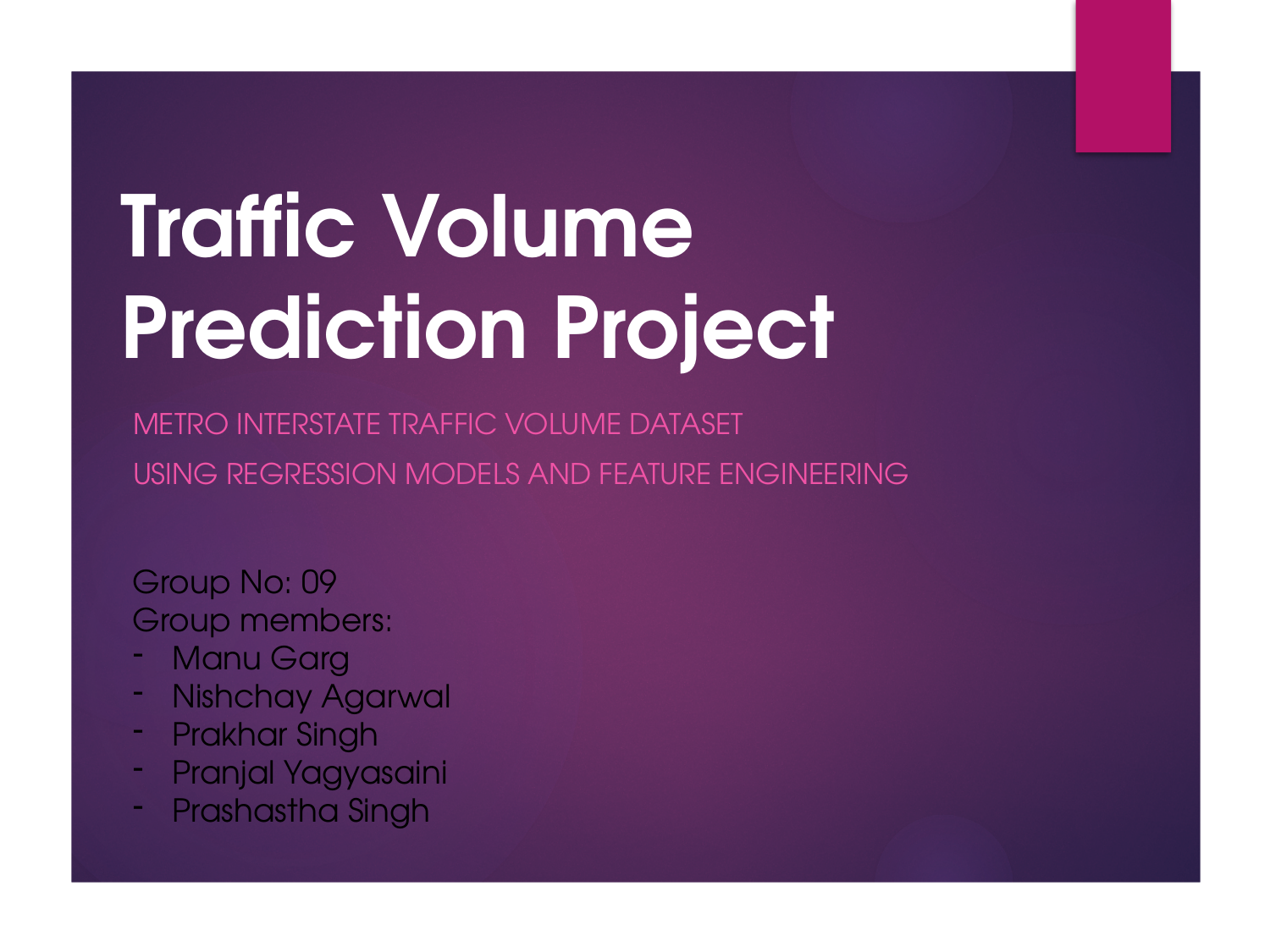

# Traffic Volume Prediction Project
Metro Interstate Traffic Volume Dataset
Using Regression Models and Feature Engineering
Group No: 09
Group members:
Manu Garg
Nishchay Agarwal
Prakhar Singh
Pranjal Yagyasaini
Prashastha Singh